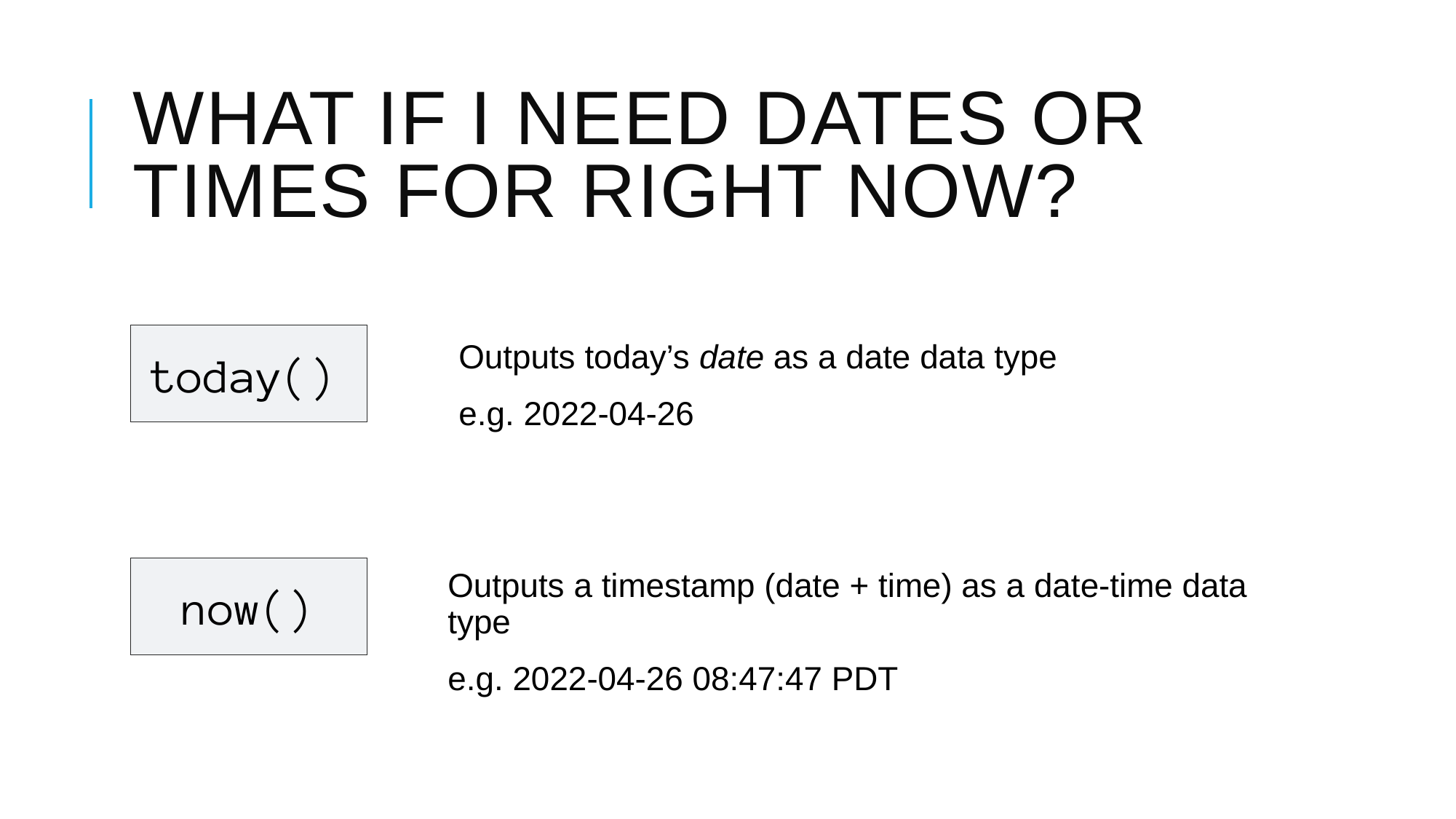

# What if I need Dates or Times for right now?

Outputs today’s date as a date data type
e.g. 2022-04-26

Outputs a timestamp (date + time) as a date-time data type
e.g. 2022-04-26 08:47:47 PDT

today()

now()